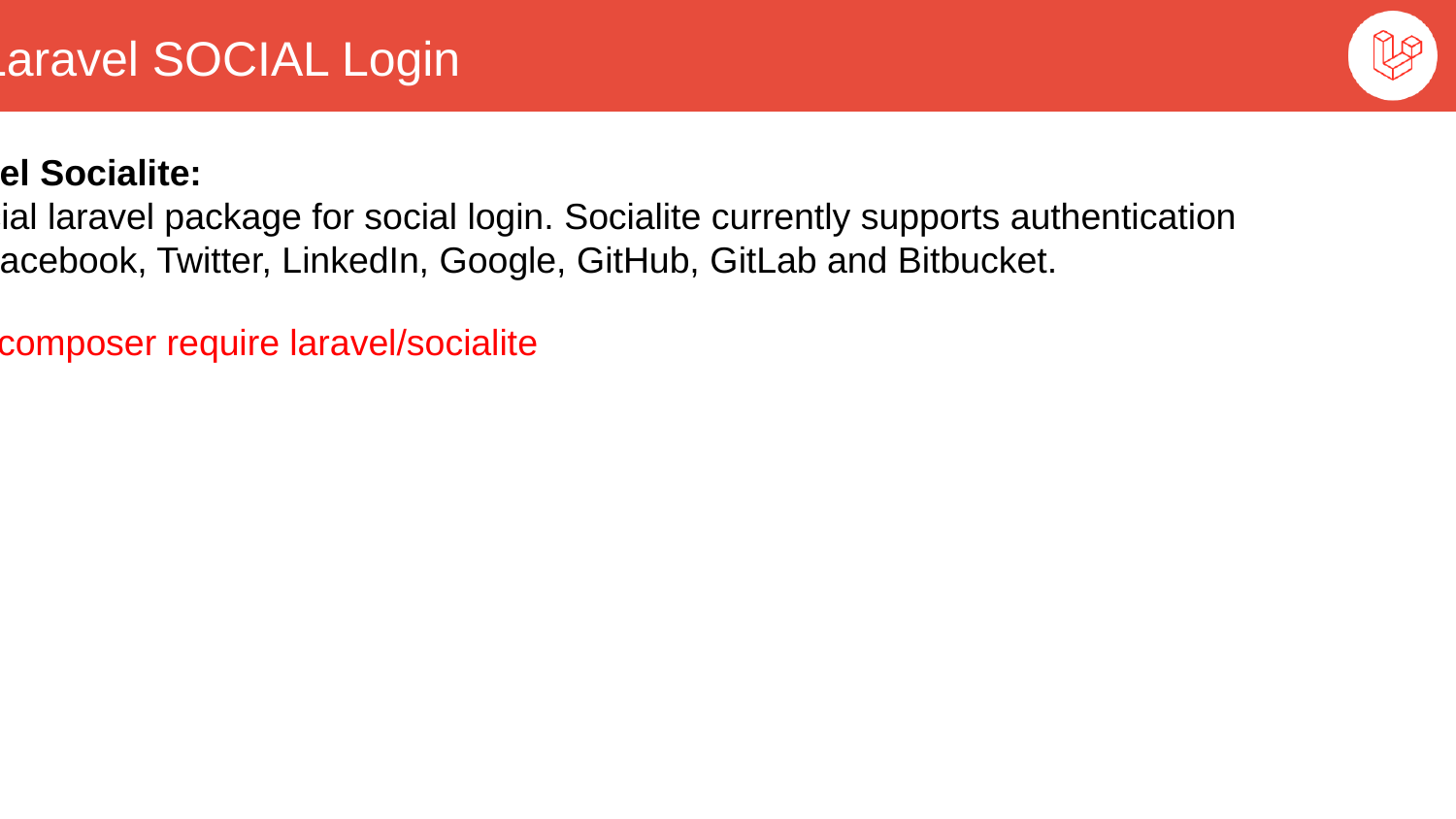

Laravel SOCIAL Login
Laravel Socialite:
A official laravel package for social login. Socialite currently supports authentication
with Facebook, Twitter, LinkedIn, Google, GitHub, GitLab and Bitbucket.

composer require laravel/socialite